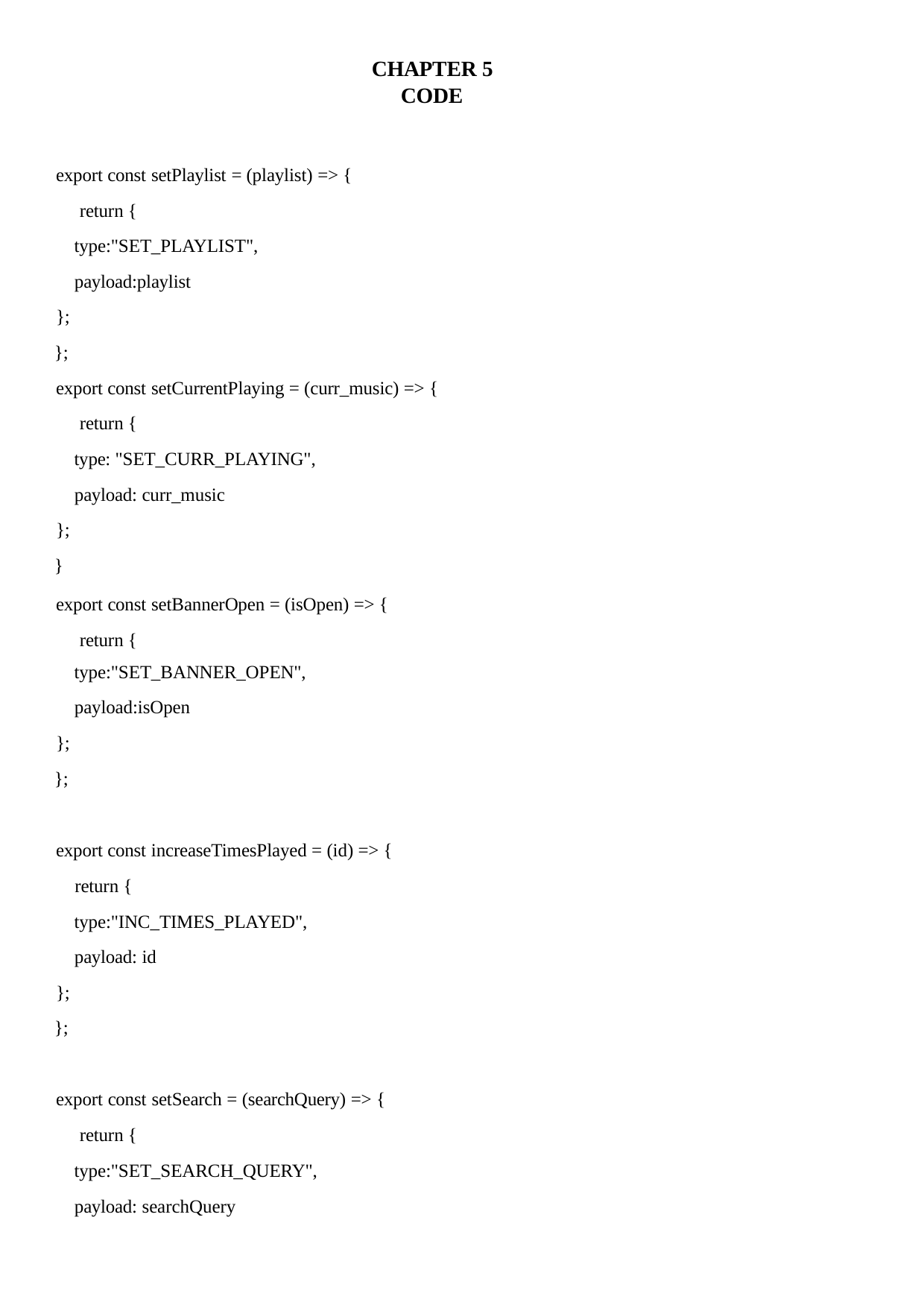

CHAPTER 5  CODE

export const setPlaylist = (playlist) => {  return {
type:"SET_PLAYLIST",
payload:playlist
};
};
export const setCurrentPlaying = (curr_music) => {  return {
type: "SET_CURR_PLAYING",
payload: curr_music
};
}
export const setBannerOpen = (isOpen) => {  return {
type:"SET_BANNER_OPEN",
payload:isOpen
};
};

export const increaseTimesPlayed = (id) => {  return {
type:"INC_TIMES_PLAYED",
payload: id
};
};

export const setSearch = (searchQuery) => {  return {
type:"SET_SEARCH_QUERY",
payload: searchQuery